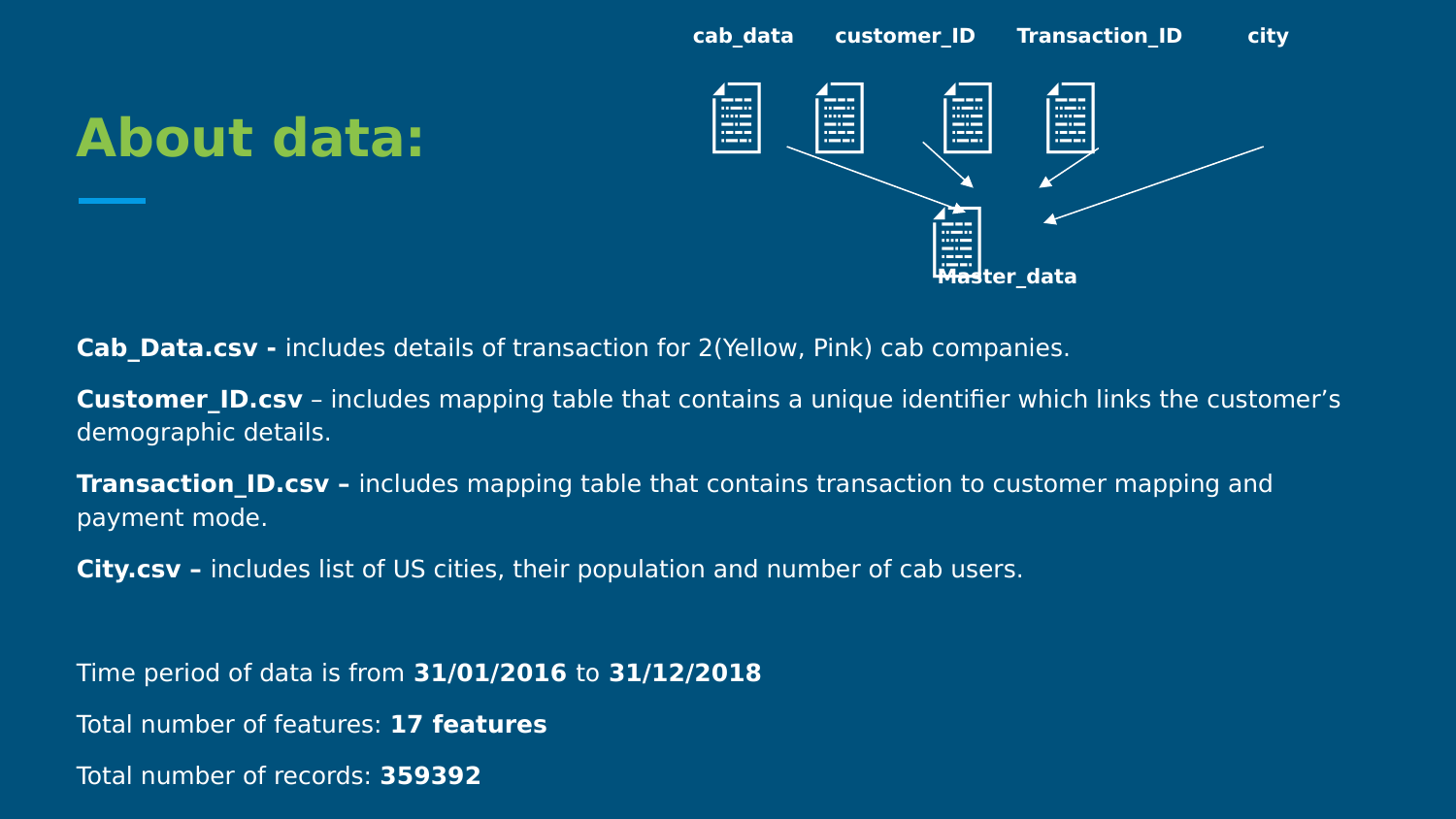

cab_data
customer_ID
Transaction_ID
city
📄  📄   📄  📄
         📄
# About data:
Master_data
Cab_Data.csv - includes details of transaction for 2(Yellow, Pink) cab companies.
Customer_ID.csv – includes mapping table that contains a unique identifier which links the customer’s demographic details.
Transaction_ID.csv – includes mapping table that contains transaction to customer mapping and payment mode.
City.csv – includes list of US cities, their population and number of cab users.

Time period of data is from 31/01/2016 to 31/12/2018
Total number of features: 17 features
Total number of records: 359392